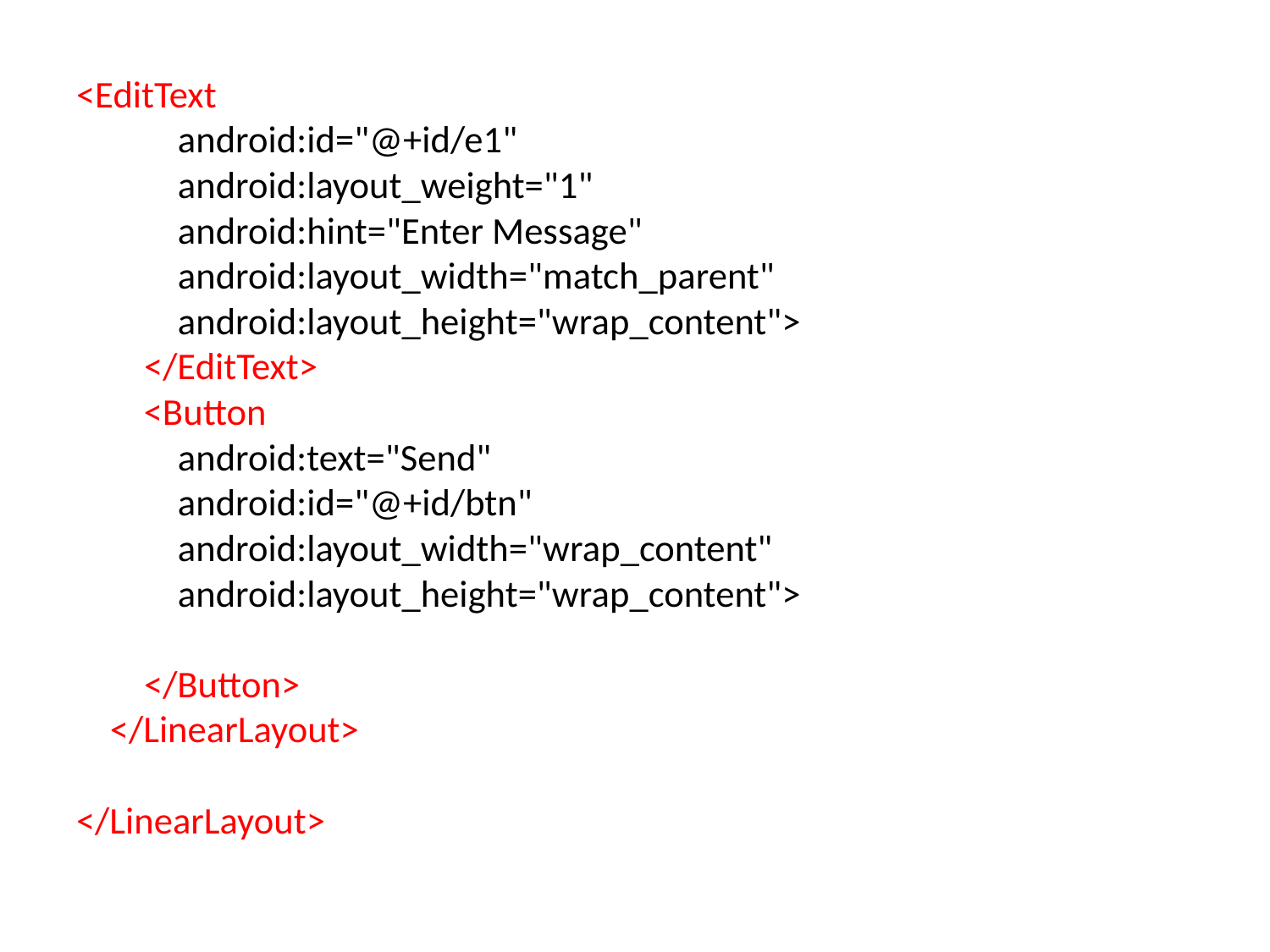

<EditText
            android:id="@+id/e1"
            android:layout_weight="1"
            android:hint="Enter Message"
            android:layout_width="match_parent"
            android:layout_height="wrap_content">
        </EditText>
        <Button
            android:text="Send"
            android:id="@+id/btn"
            android:layout_width="wrap_content"
            android:layout_height="wrap_content">
        </Button>
    </LinearLayout>
</LinearLayout>